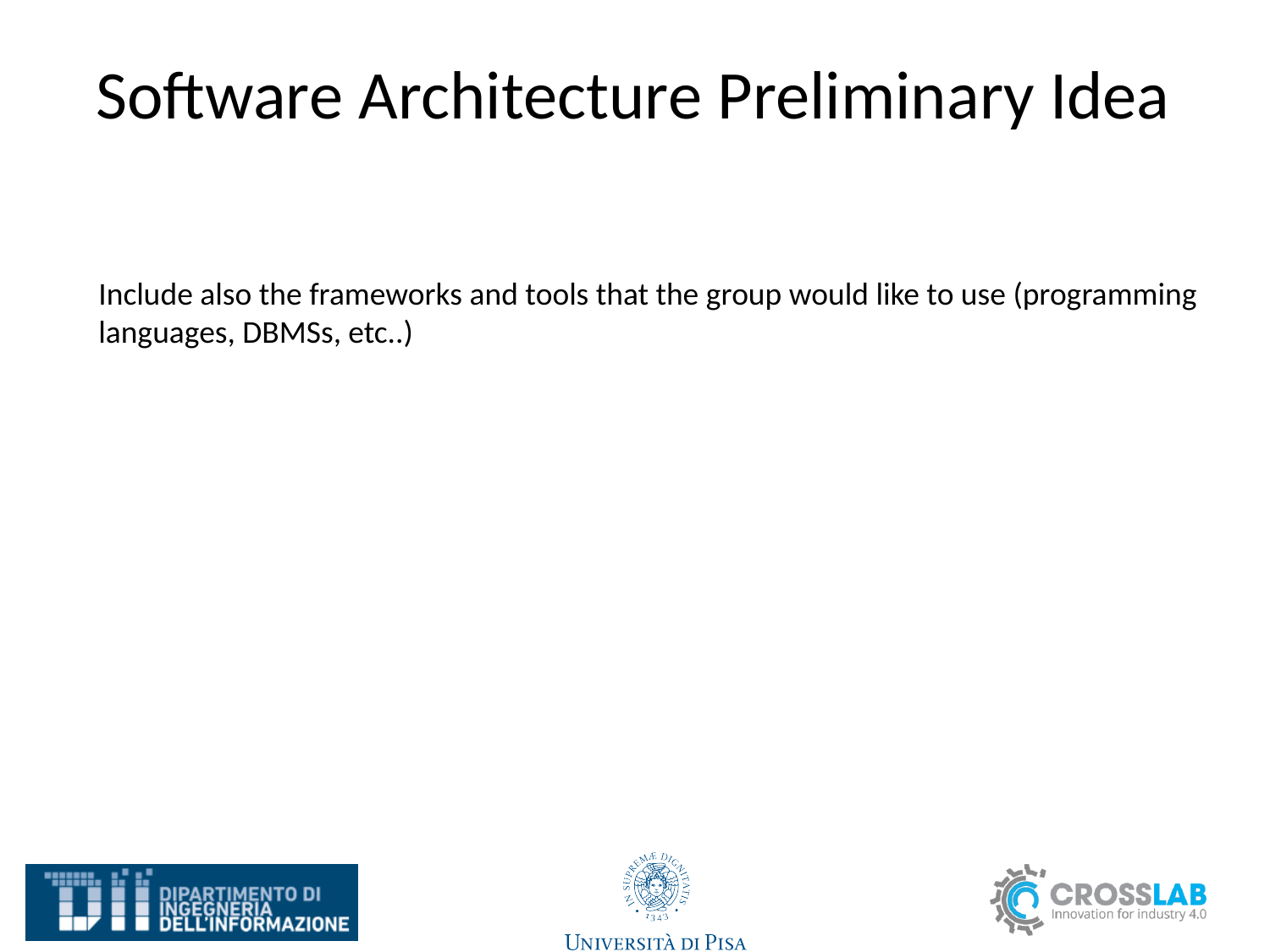

# Software Architecture Preliminary Idea
Include also the frameworks and tools that the group would like to use (programming languages, DBMSs, etc..)